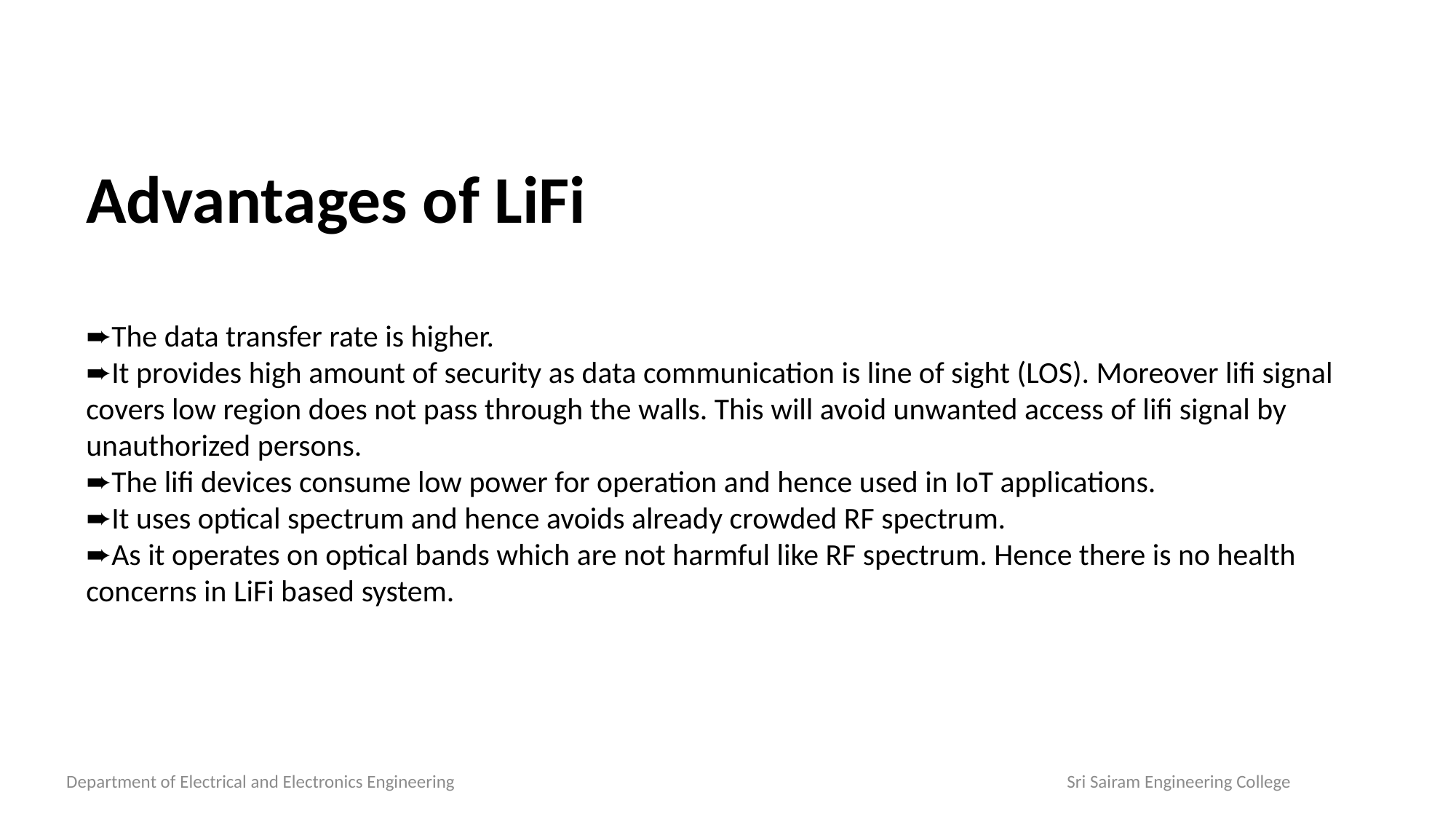

Advantages of LiFi

➨The data transfer rate is higher. 
➨It provides high amount of security as data communication is line of sight (LOS). Moreover lifi signal covers low region does not pass through the walls. This will avoid unwanted access of lifi signal by unauthorized persons. 
➨The lifi devices consume low power for operation and hence used in IoT applications.
➨It uses optical spectrum and hence avoids already crowded RF spectrum.
➨As it operates on optical bands which are not harmful like RF spectrum. Hence there is no health concerns in LiFi based system.
Department of Electrical and Electronics Engineering                                                                                                                                                   Sri Sairam Engineering College